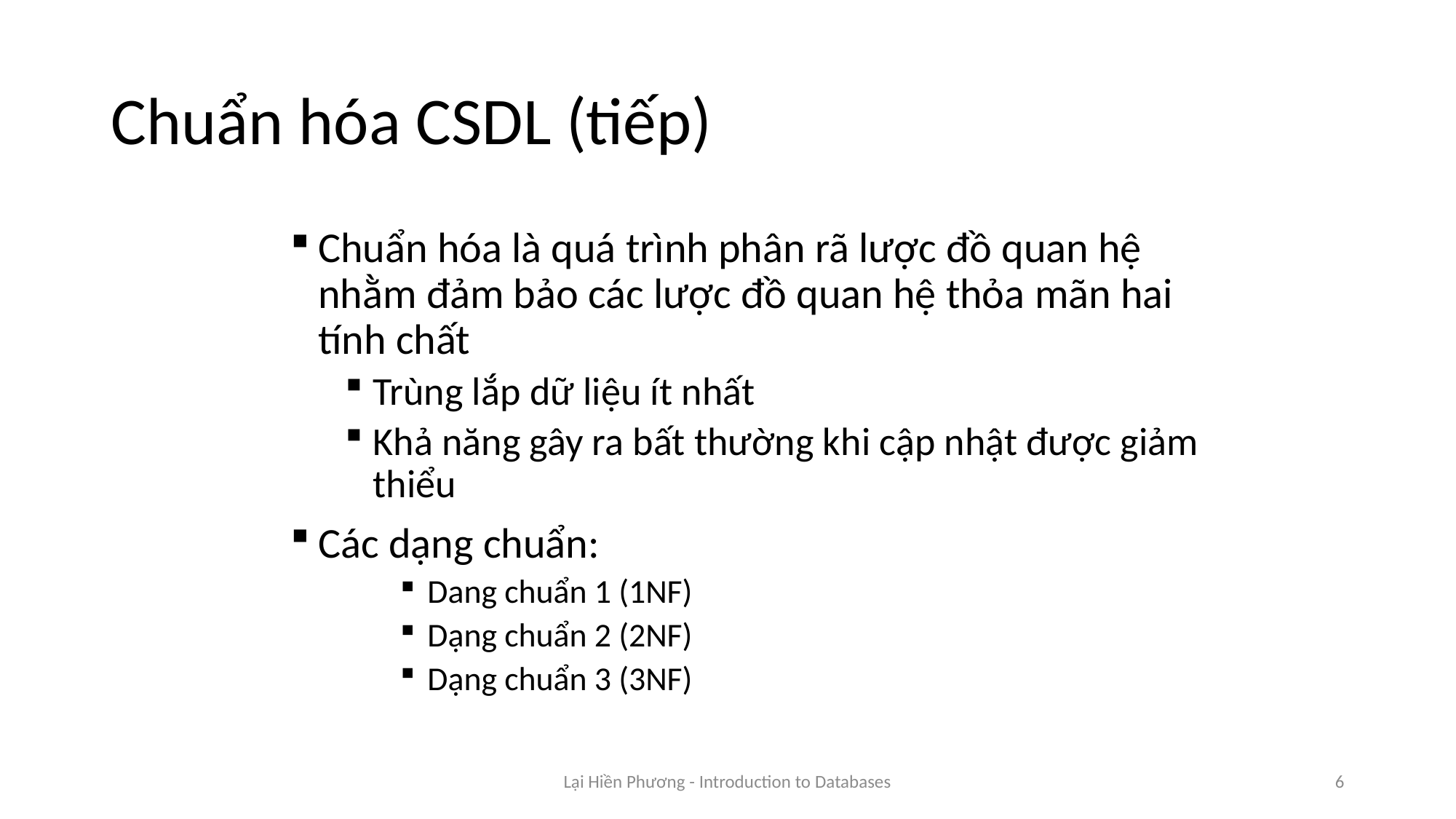

# Chuẩn hóa CSDL (tiếp)
Chuẩn hóa là quá trình phân rã lược đồ quan hệ nhằm đảm bảo các lược đồ quan hệ thỏa mãn hai tính chất
Trùng lắp dữ liệu ít nhất
Khả năng gây ra bất thường khi cập nhật được giảm thiểu
Các dạng chuẩn:
Dang chuẩn 1 (1NF)
Dạng chuẩn 2 (2NF)
Dạng chuẩn 3 (3NF)

Lại Hiền Phương - Introduction to Databases
6